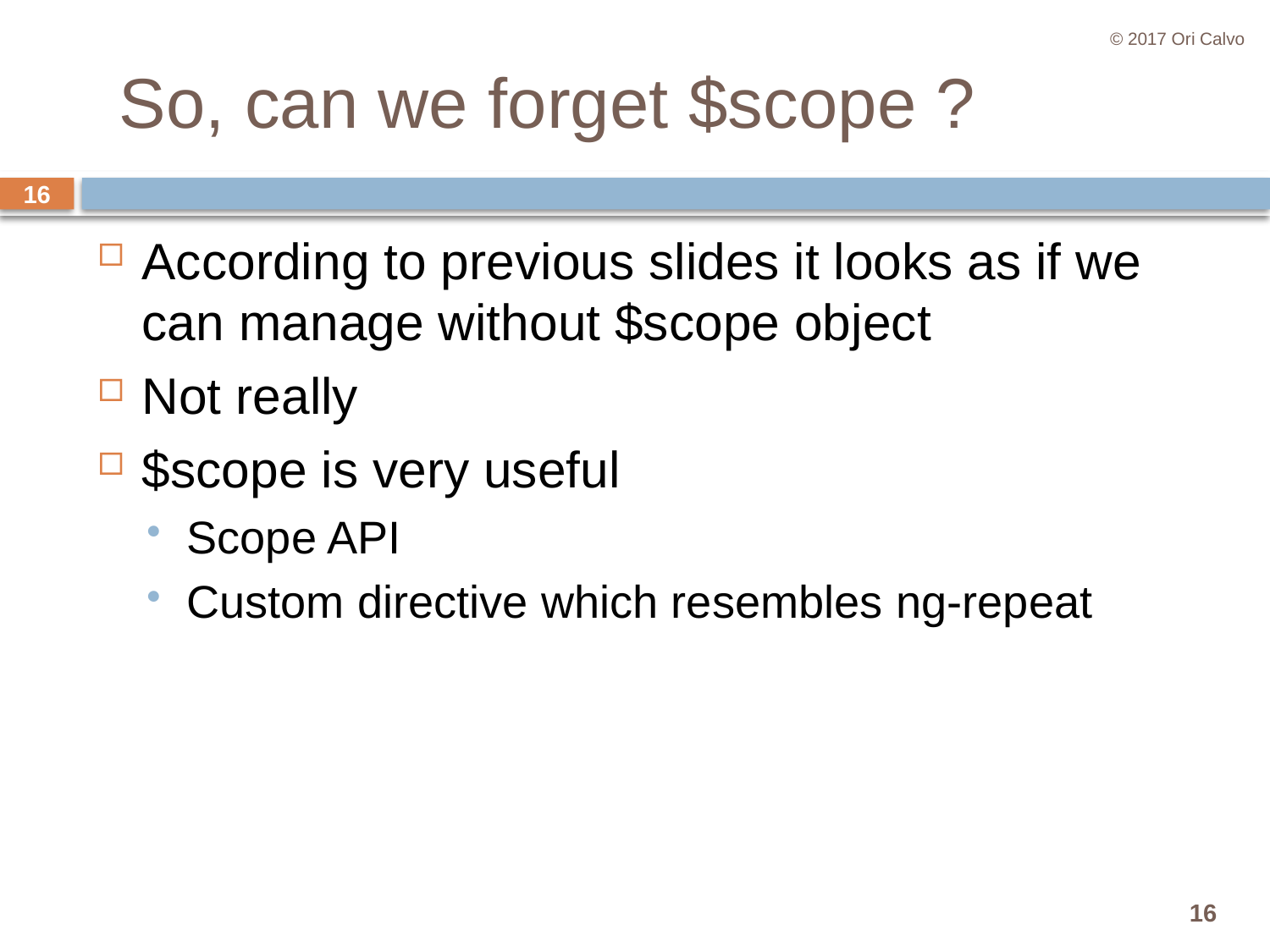

© 2017 Ori Calvo
# So, can we forget $scope ?
16
According to previous slides it looks as if we can manage without $scope object
Not really
$scope is very useful
Scope API
Custom directive which resembles ng-repeat